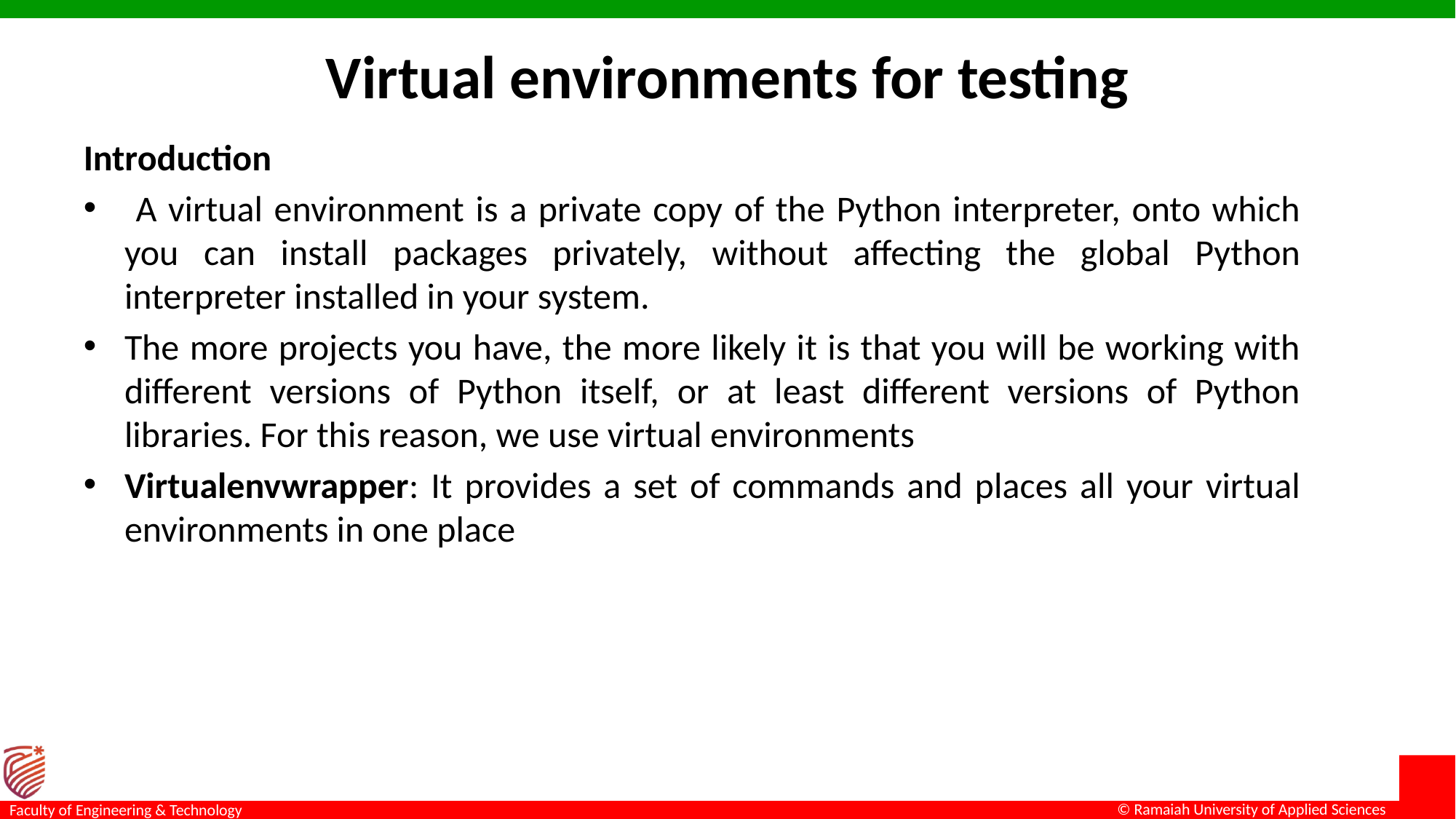

# Virtual environments for testing
Introduction
 A virtual environment is a private copy of the Python interpreter, onto which you can install packages privately, without affecting the global Python interpreter installed in your system.
The more projects you have, the more likely it is that you will be working with different versions of Python itself, or at least different versions of Python libraries. For this reason, we use virtual environments
Virtualenvwrapper: It provides a set of commands and places all your virtual environments in one place